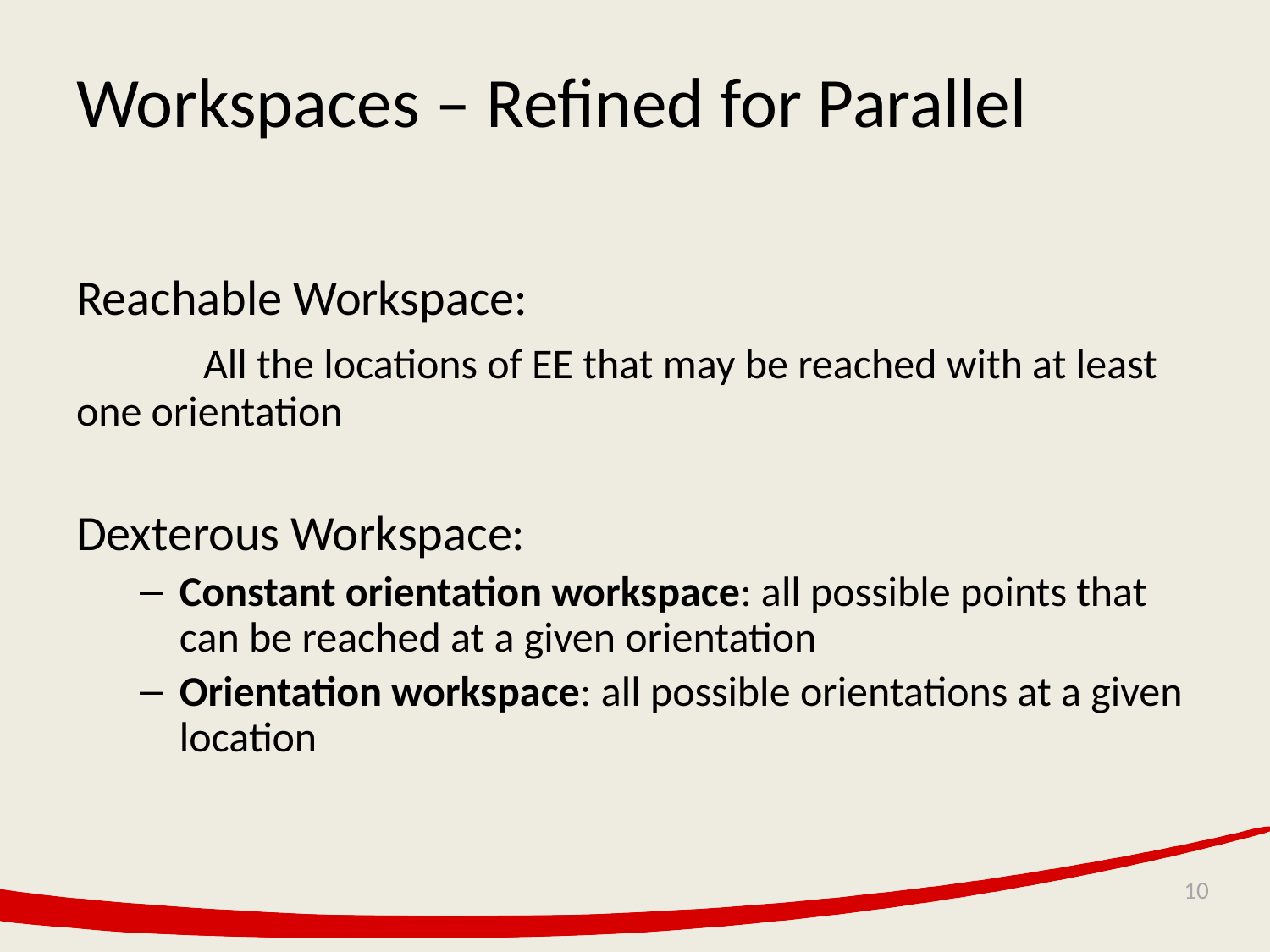

# Workspaces – Refined for Parallel
Reachable Workspace:
	All the locations of EE that may be reached with at least one orientation

Dexterous Workspace:
Constant orientation workspace: all possible points that can be reached at a given orientation
Orientation workspace: all possible orientations at a given location